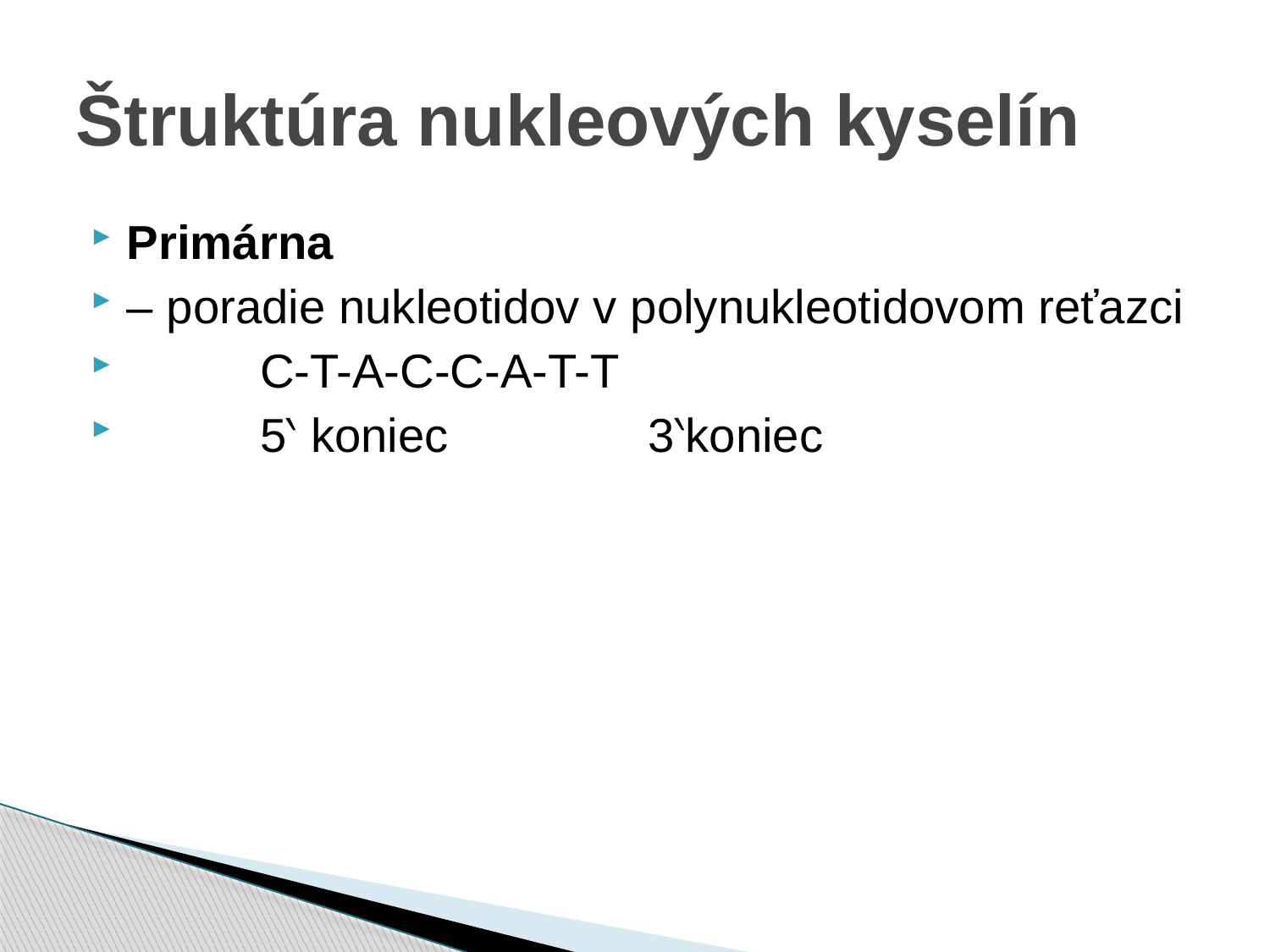

# Štruktúra nukleových kyselín
Primárna
– poradie nukleotidov v polynukleotidovom reťazci
          C-T-A-C-C-A-T-T
          5‵ koniec               3‵koniec